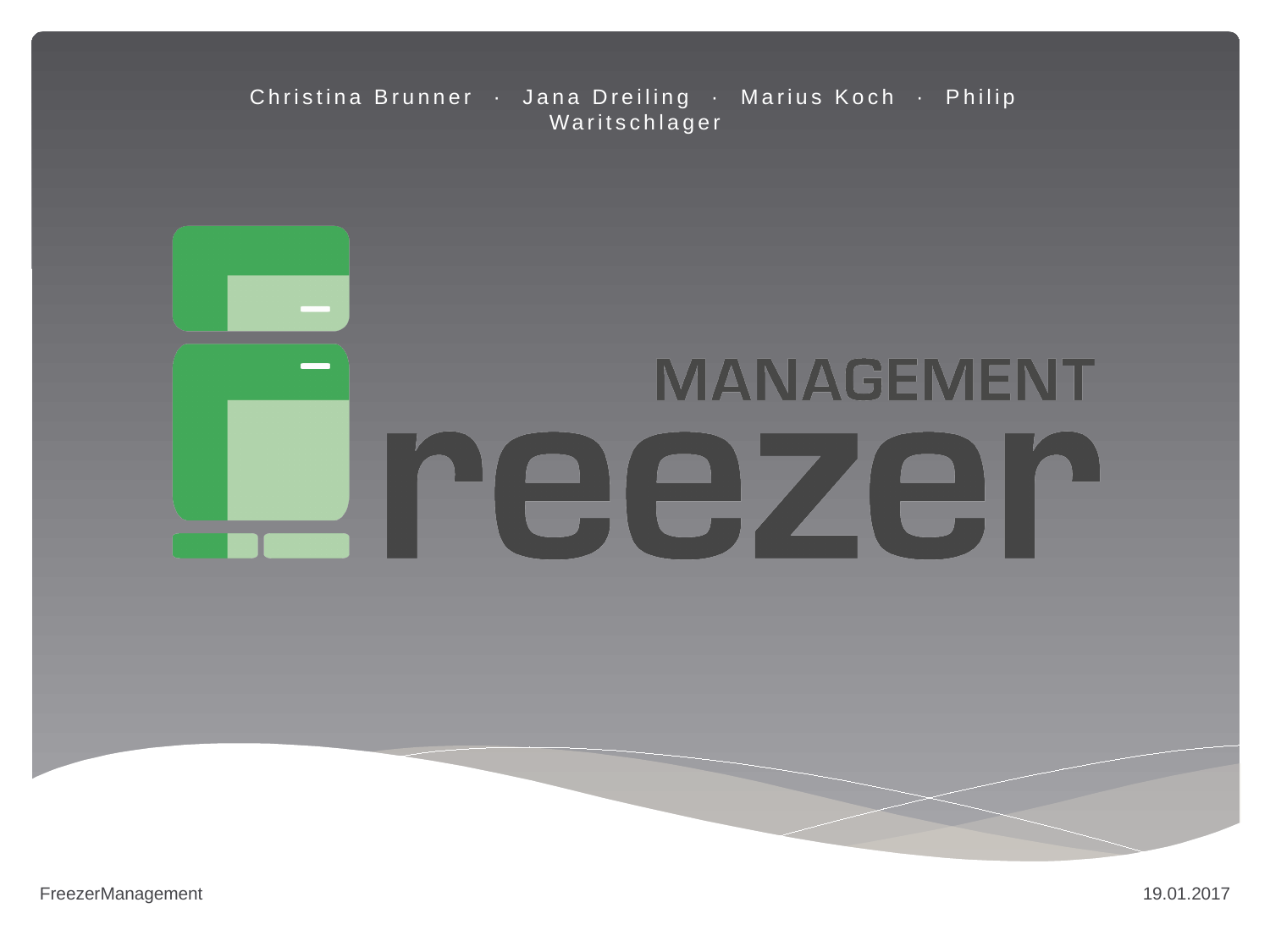

Christina Brunner  ·  Jana Dreiling  ·  Marius Koch  ·  Philip Waritschlager
FreezerManagement
19.01.2017